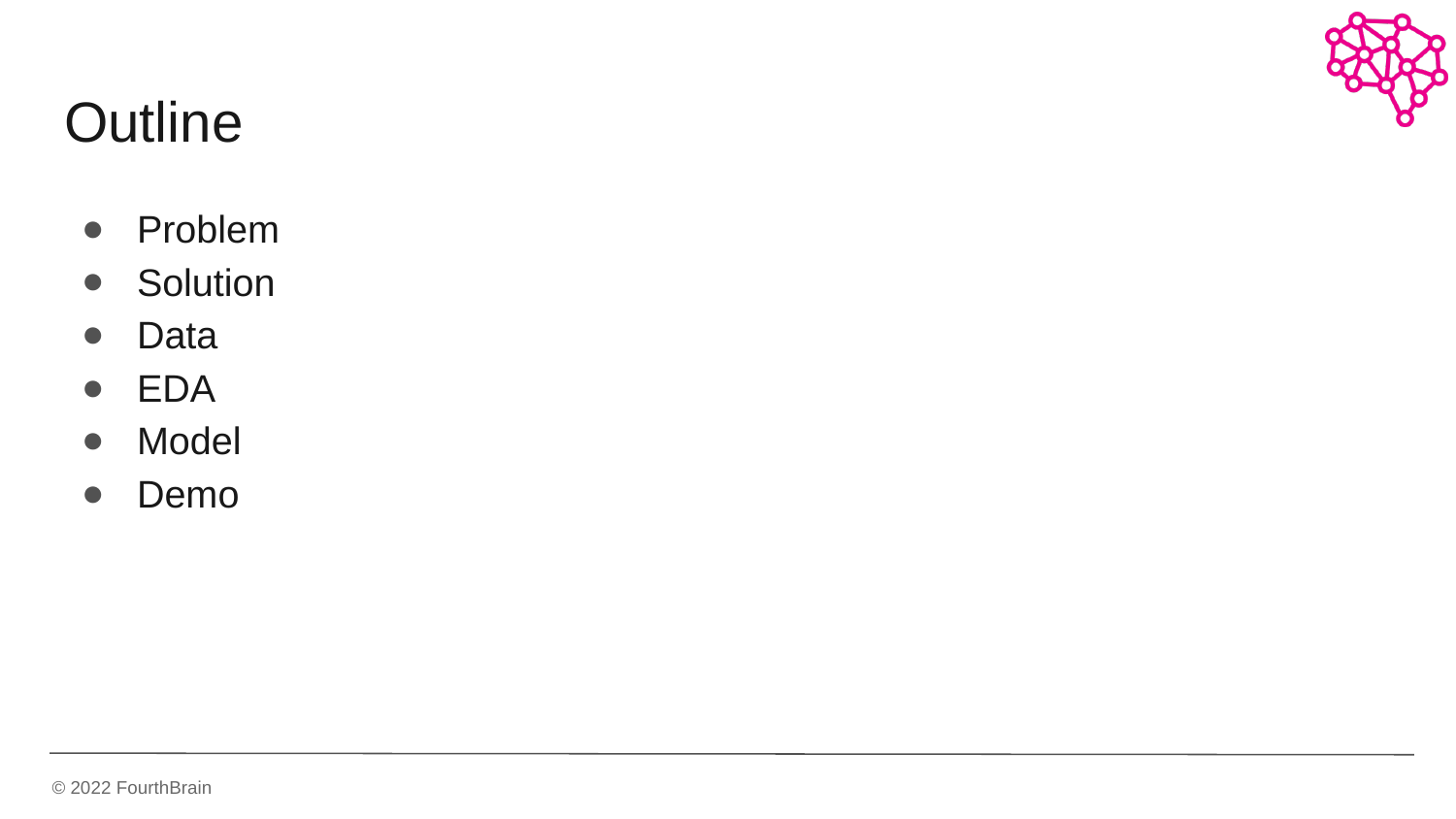

# Outline
Problem
Solution
Data
EDA
Model
Demo